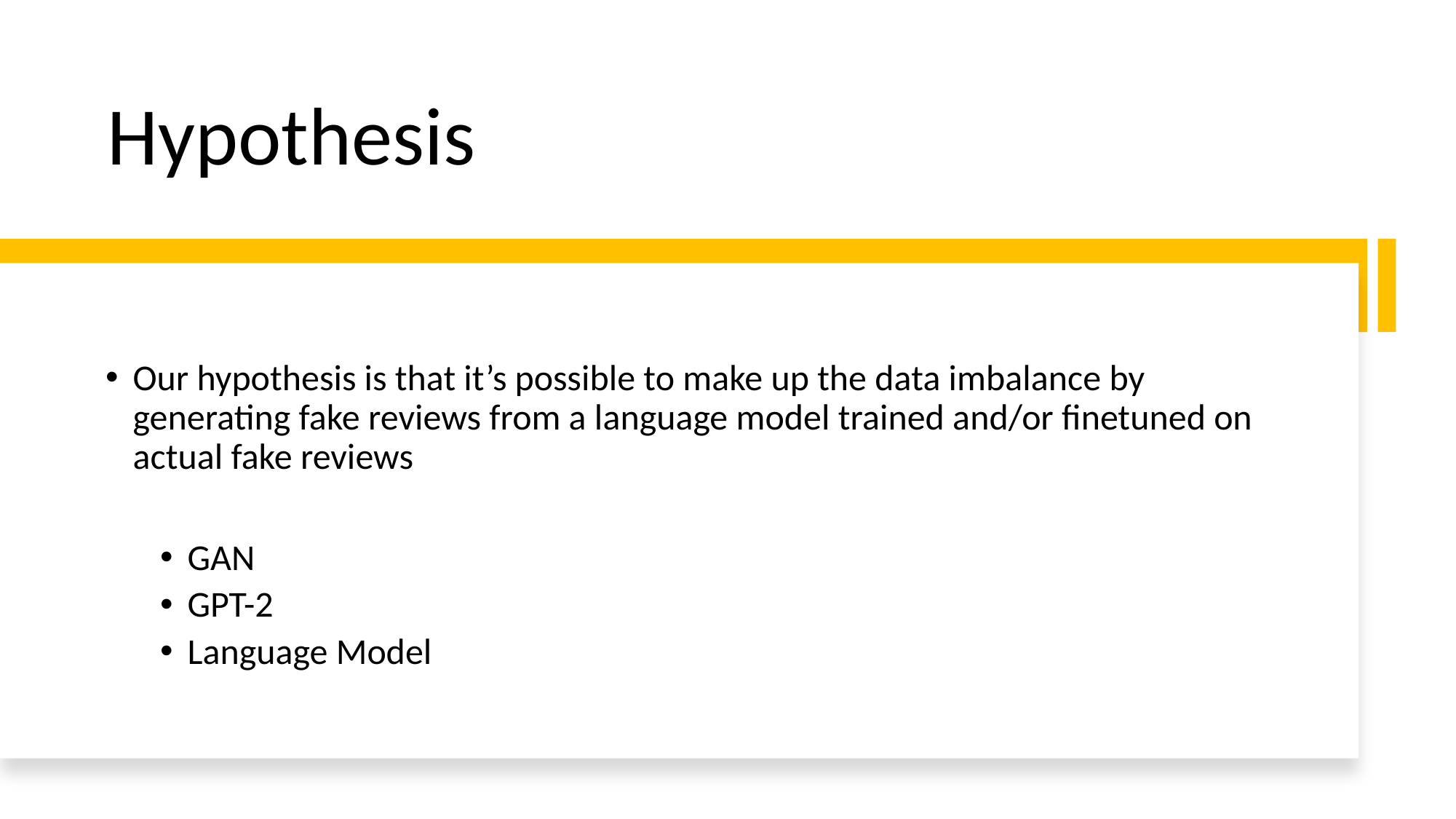

# Hypothesis

Our hypothesis is that it’s possible to make up the data imbalance by generating fake reviews from a language model trained and/or finetuned on actual fake reviews

GAN
GPT-2
Language Model